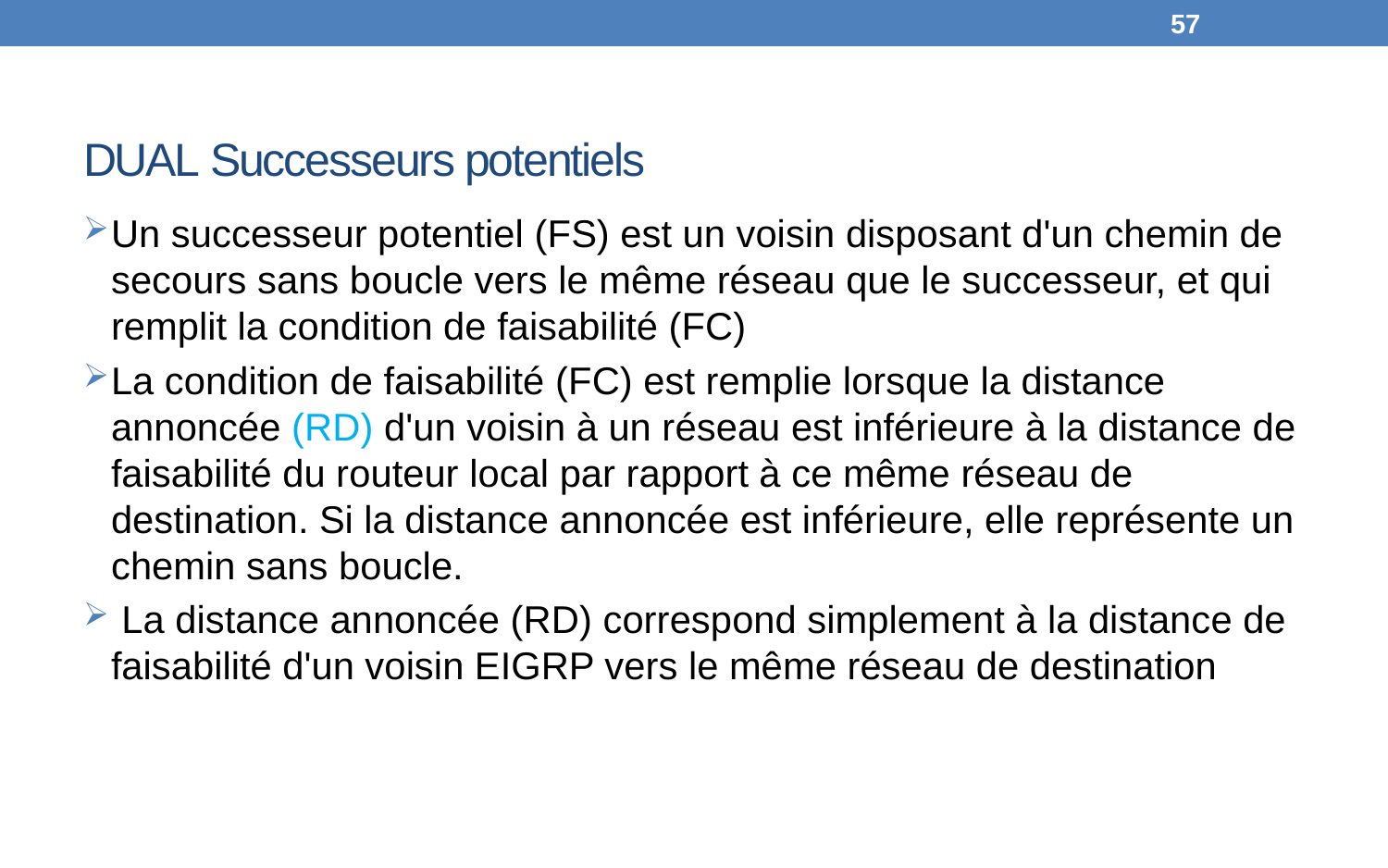

57
# DUAL Successeurs potentiels
Un successeur potentiel (FS) est un voisin disposant d'un chemin de secours sans boucle vers le même réseau que le successeur, et qui remplit la condition de faisabilité (FC)
La condition de faisabilité (FC) est remplie lorsque la distance annoncée (RD) d'un voisin à un réseau est inférieure à la distance de faisabilité du routeur local par rapport à ce même réseau de destination. Si la distance annoncée est inférieure, elle représente un chemin sans boucle.
 La distance annoncée (RD) correspond simplement à la distance de faisabilité d'un voisin EIGRP vers le même réseau de destination